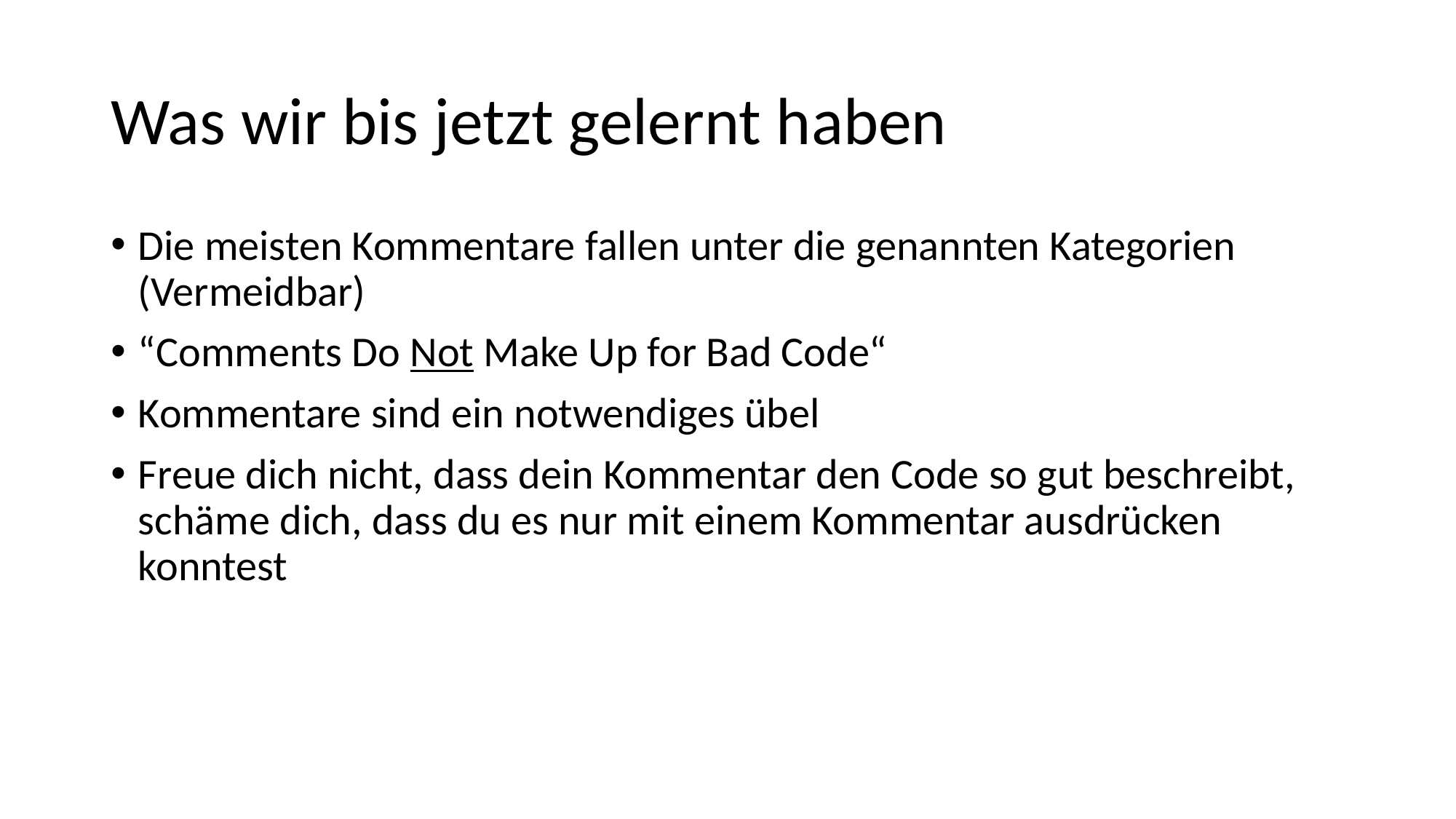

# Was wir bis jetzt gelernt haben
Die meisten Kommentare fallen unter die genannten Kategorien (Vermeidbar)
“Comments Do Not Make Up for Bad Code“
Kommentare sind ein notwendiges übel
Freue dich nicht, dass dein Kommentar den Code so gut beschreibt, schäme dich, dass du es nur mit einem Kommentar ausdrücken konntest